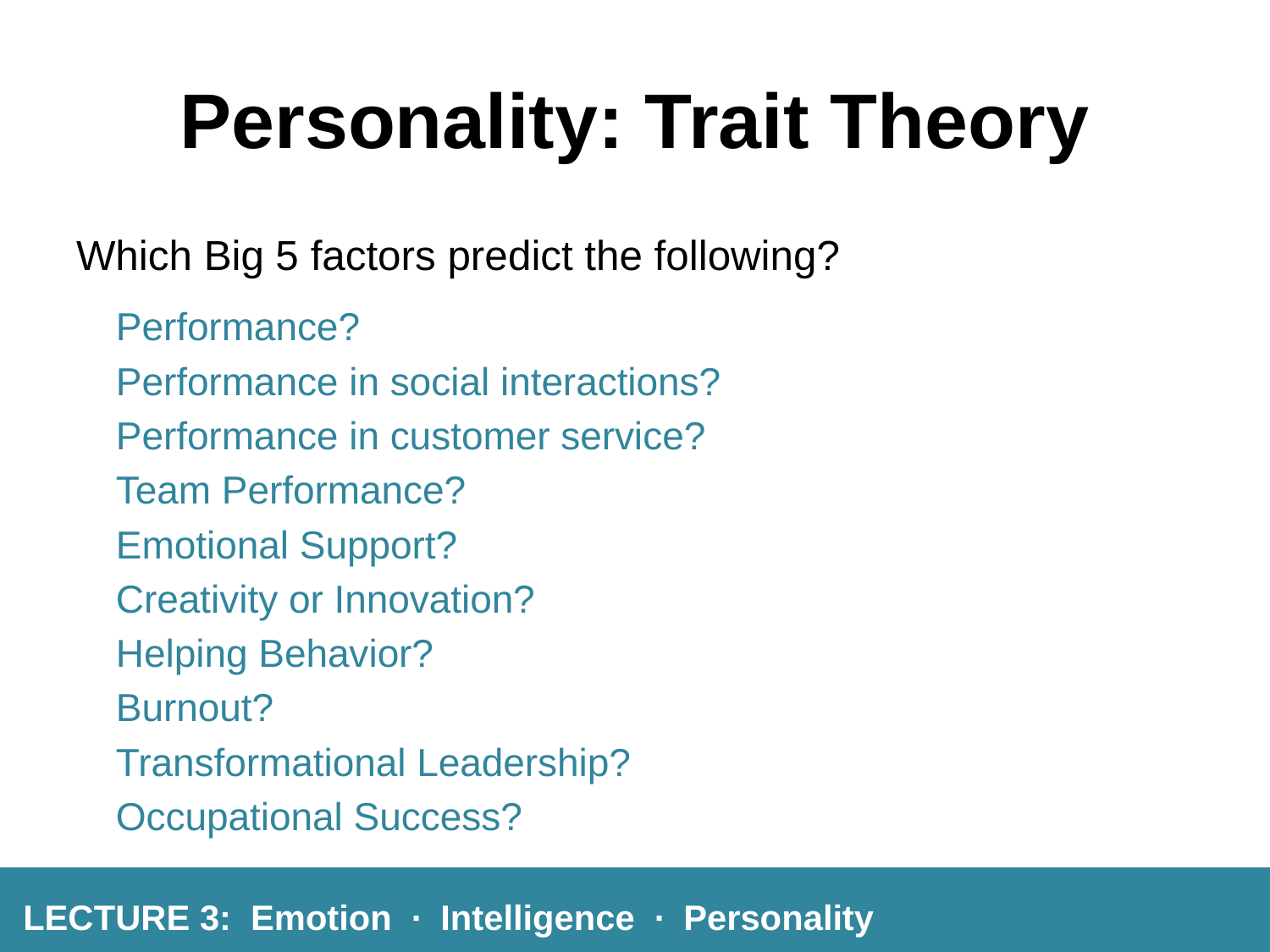

# Personality: Trait Theory
Which Big 5 factors predict the following?

Performance?
Performance in social interactions?
Performance in customer service?
Team Performance?
Emotional Support?
Creativity or Innovation?
Helping Behavior?
Burnout?
Transformational Leadership?
Occupational Success?
LECTURE 3:  Emotion  ∙  Intelligence  ∙  Personality